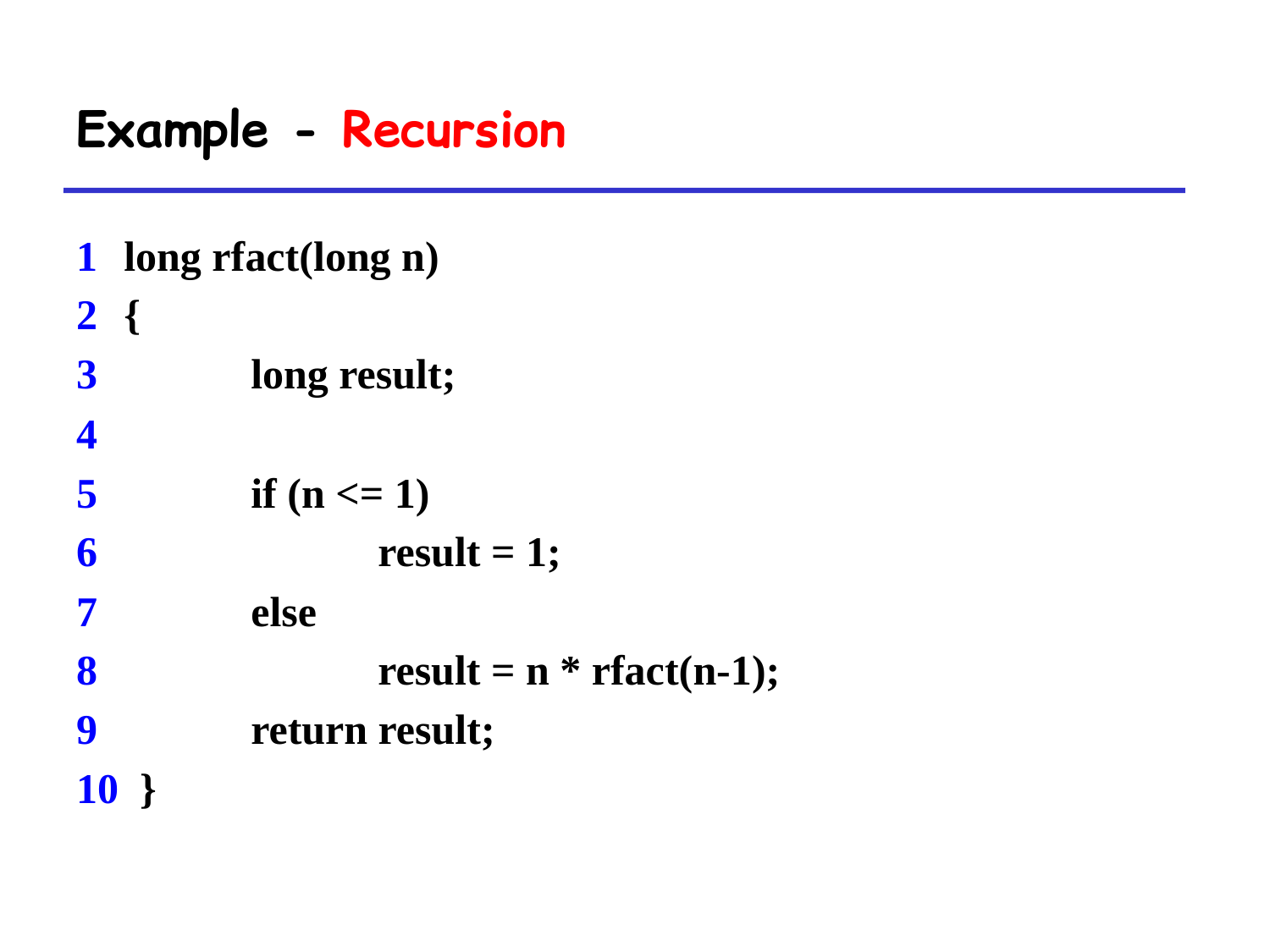

# Example - Recursion
1 	long rfact(long n)
2 	{
3 		long result;
4
5		if (n <= 1)
6 			result = 1;
7 		else
8 			result = n * rfact(n-1);
9 		return result;
10  }
92